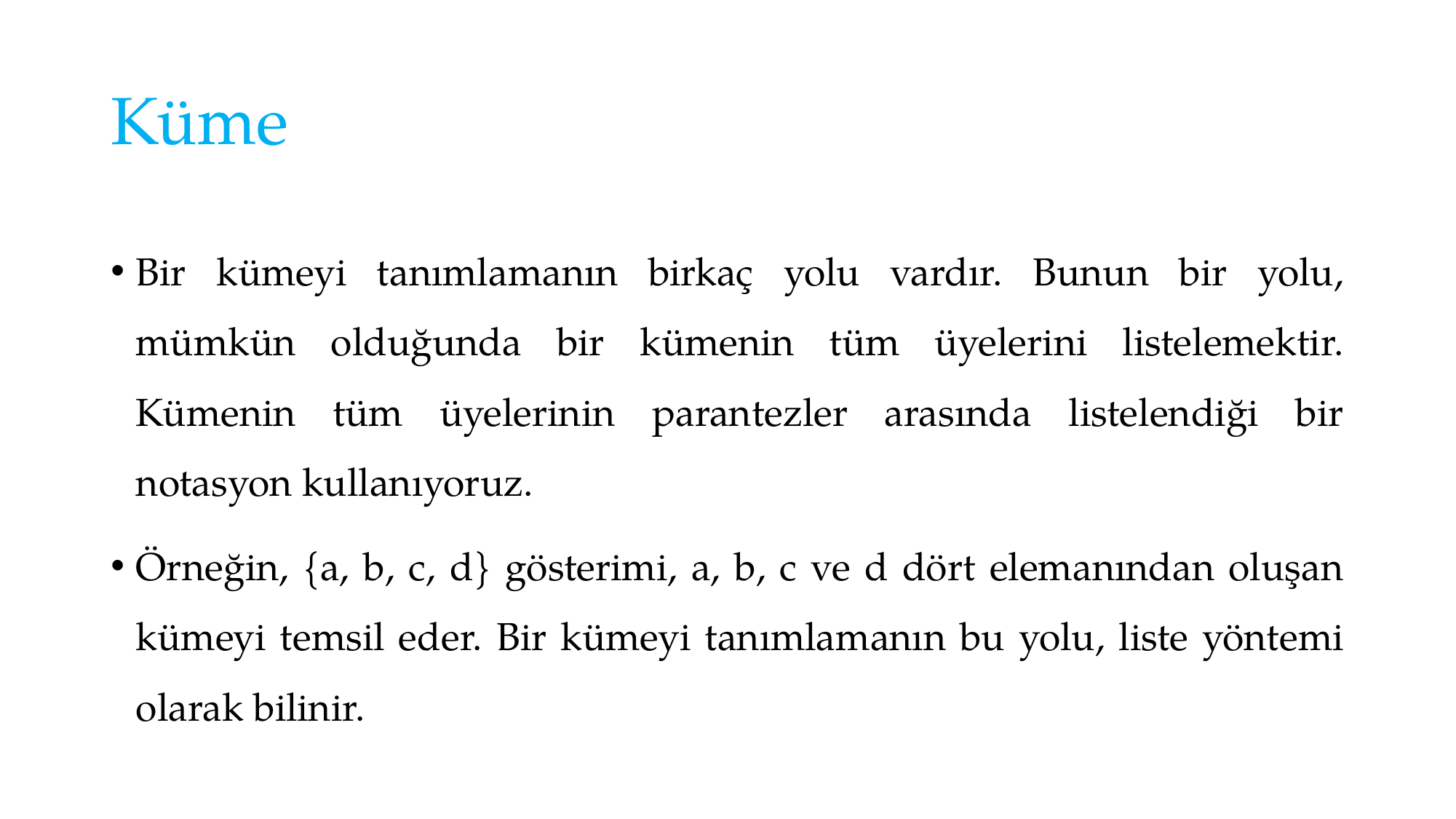

# Küme
Bir kümeyi tanımlamanın birkaç yolu vardır. Bunun bir yolu, mümkün olduğunda bir kümenin tüm üyelerini listelemektir. Kümenin tüm üyelerinin parantezler arasında listelendiği bir notasyon kullanıyoruz.
Örneğin, {a, b, c, d} gösterimi, a, b, c ve d dört elemanından oluşan kümeyi temsil eder. Bir kümeyi tanımlamanın bu yolu, liste yöntemi olarak bilinir.